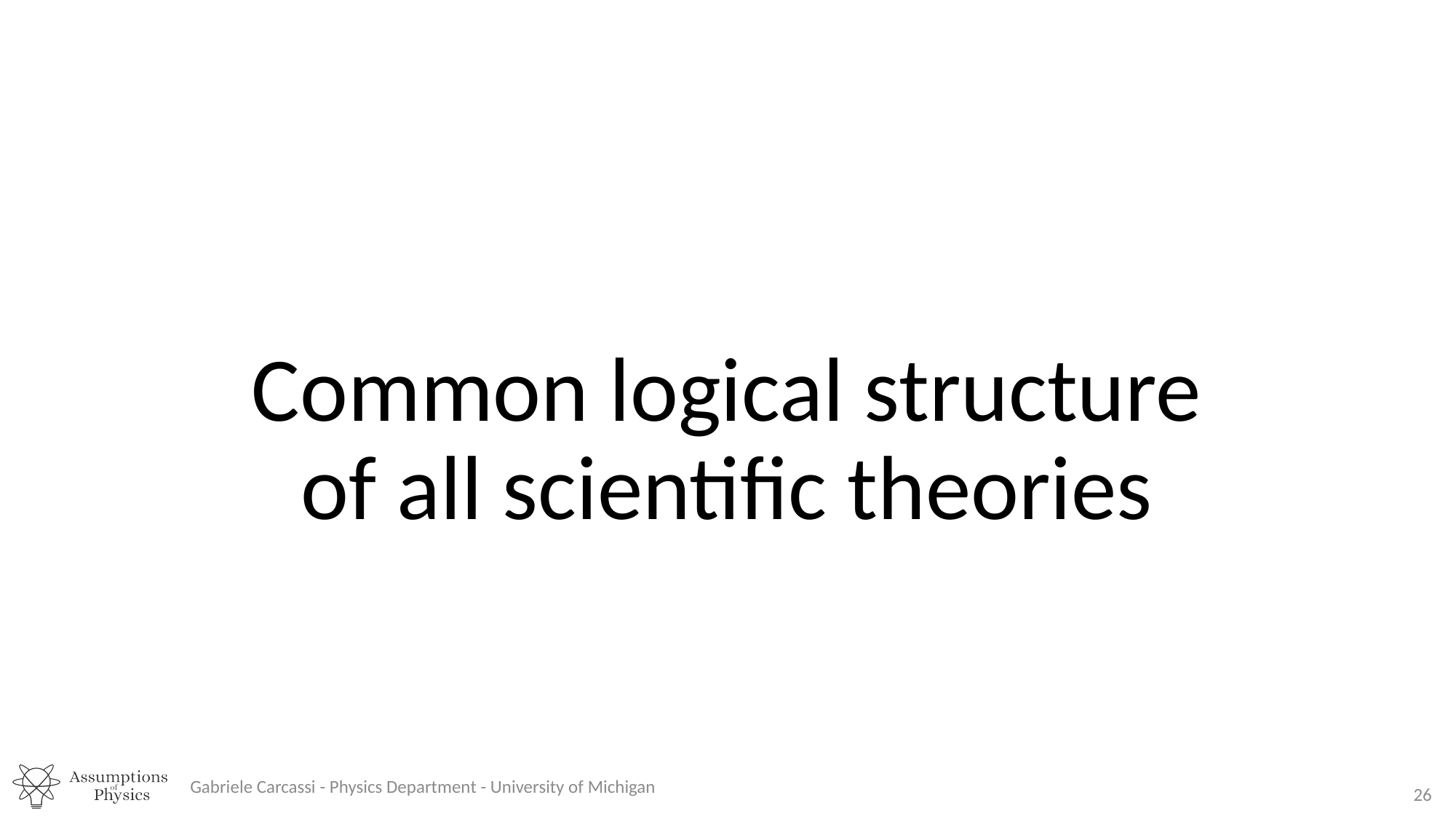

# Common logical structure of all scientific theories

Gabriele Carcassi - Physics Department - University of Michigan
26